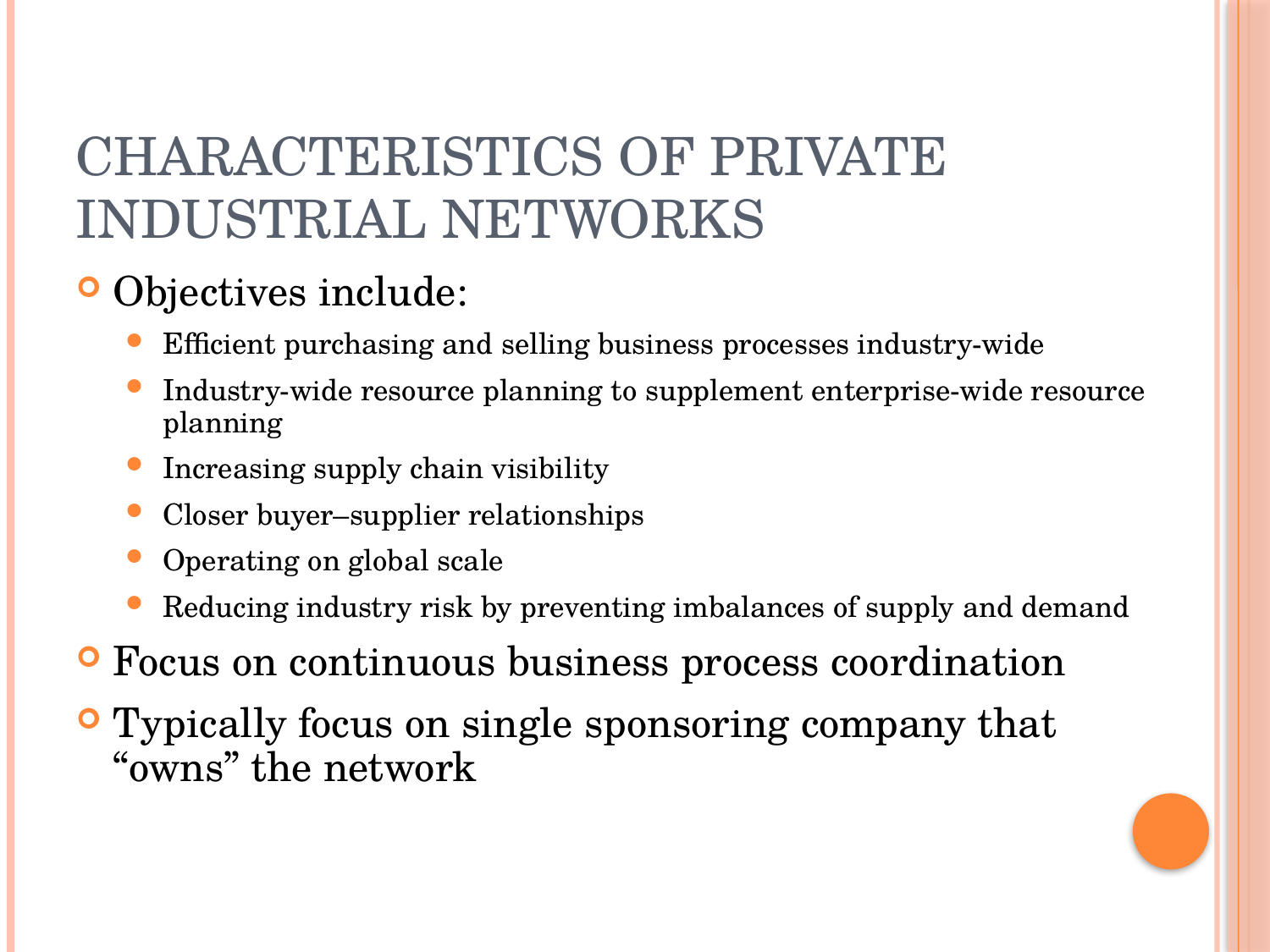

# Characteristics of Private Industrial Networks
Objectives include:
Efficient purchasing and selling business processes industry-wide
Industry-wide resource planning to supplement enterprise-wide resource planning
Increasing supply chain visibility
Closer buyer–supplier relationships
Operating on global scale
Reducing industry risk by preventing imbalances of supply and demand
Focus on continuous business process coordination
Typically focus on single sponsoring company that “owns” the network